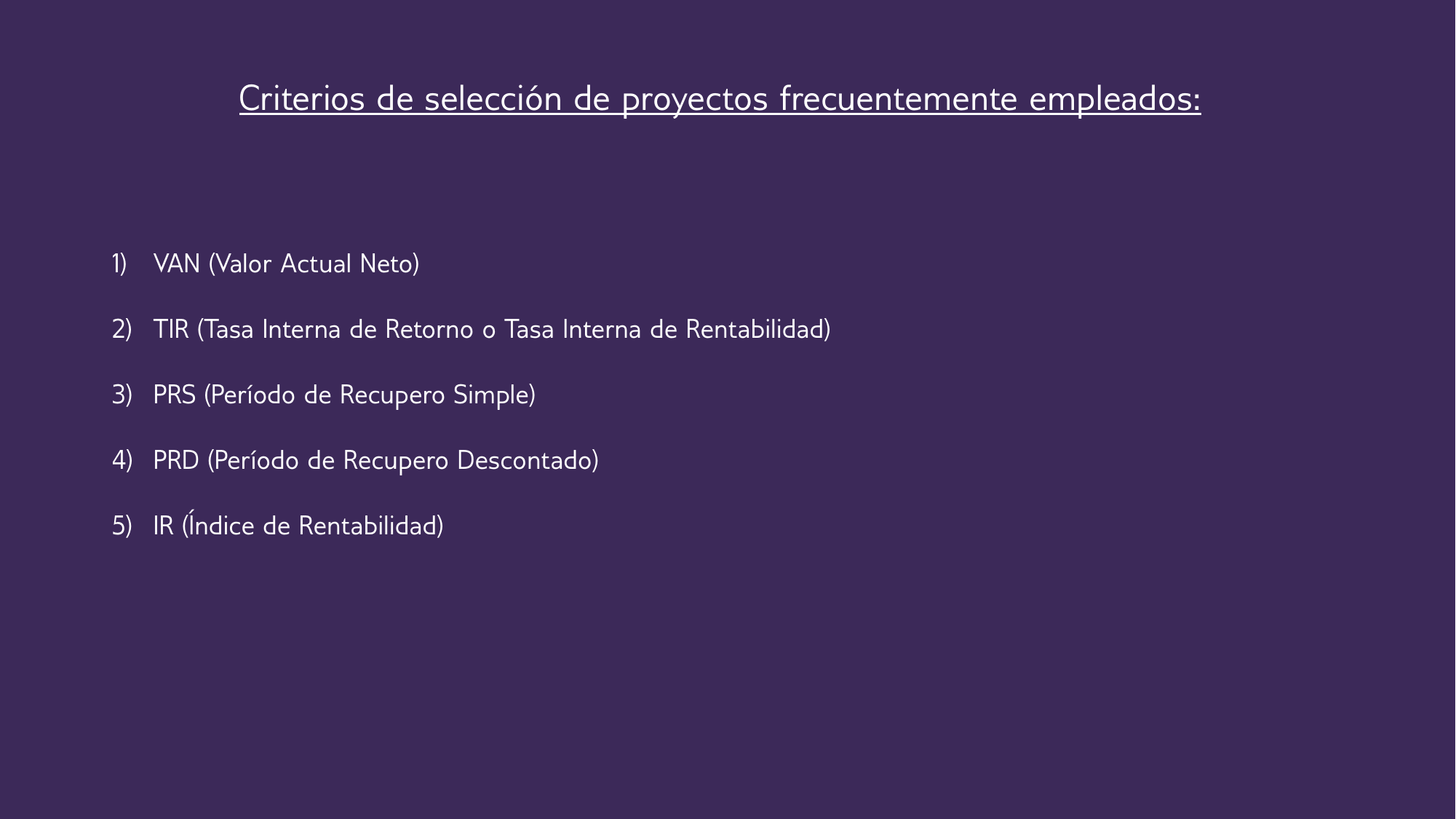

Criterios de selección de proyectos frecuentemente empleados:
VAN (Valor Actual Neto)

TIR (Tasa Interna de Retorno o Tasa Interna de Rentabilidad)

PRS (Período de Recupero Simple)

PRD (Período de Recupero Descontado)

IR (Índice de Rentabilidad)